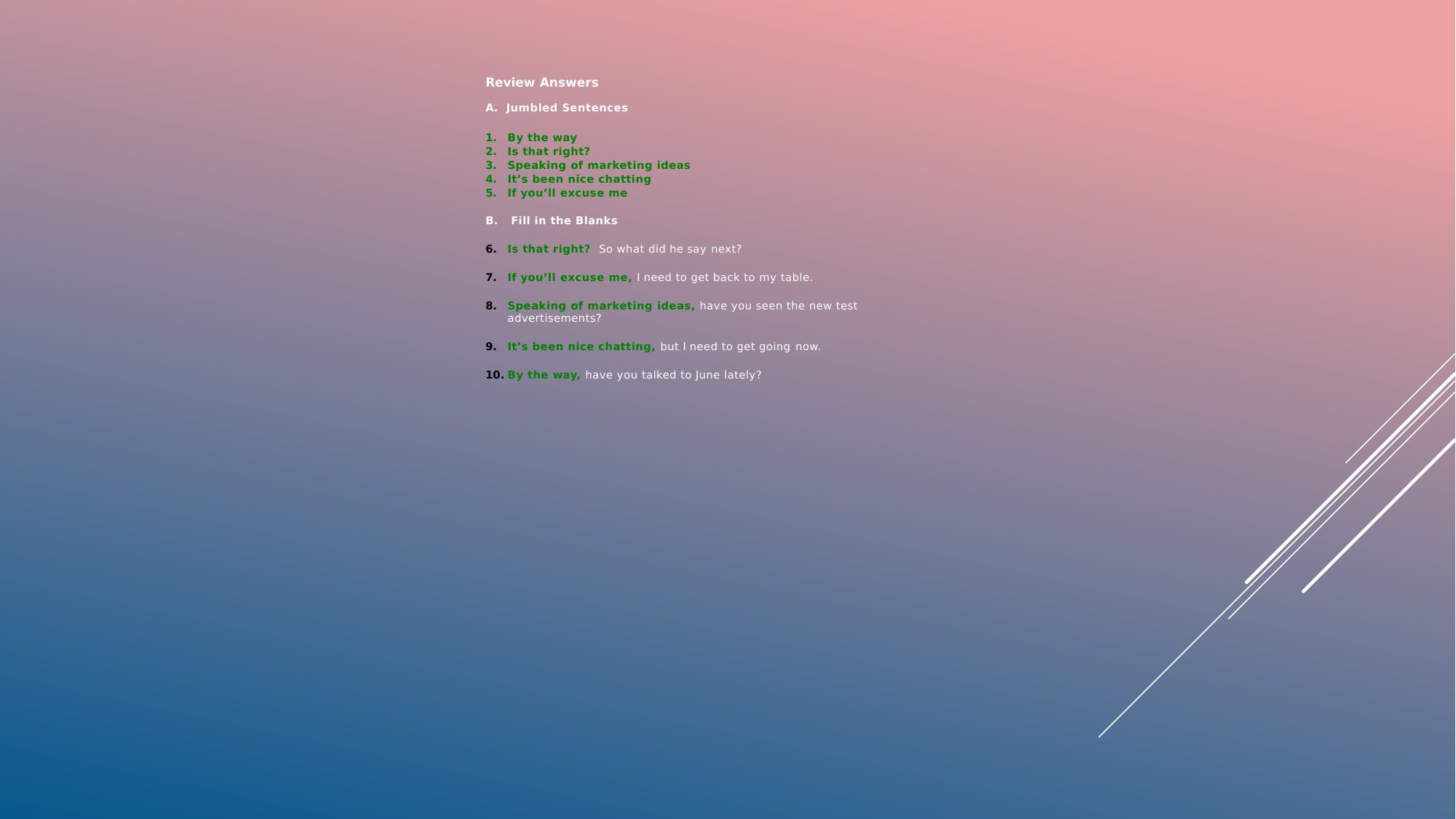

Review Answers
Jumbled Sentences

By the way
Is that right?
Speaking of marketing ideas
It’s been nice chatting
If you’ll excuse me

B.	Fill in the Blanks

Is that right?  So what did he say next?

If you’ll excuse me, I need to get back to my table.

Speaking of marketing ideas, have you seen the new test advertisements?

It’s been nice chatting, but I need to get going now.

By the way, have you talked to June lately?
925English Lesson 003  – How to Keep a Conversation Going
10